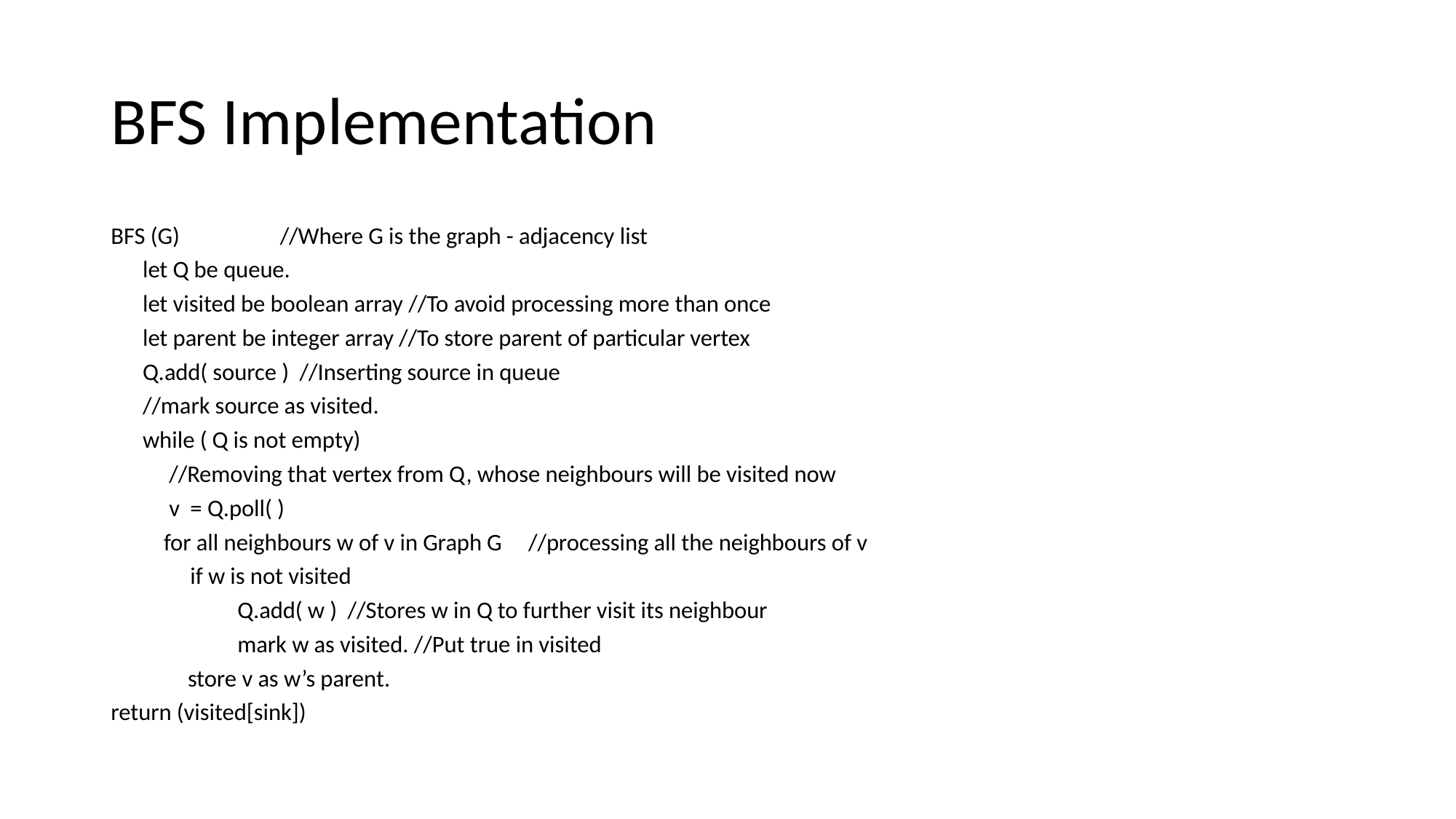

# BFS Implementation
BFS (G)                   //Where G is the graph - adjacency list
      let Q be queue.
      let visited be boolean array //To avoid processing more than once
      let parent be integer array //To store parent of particular vertex
      Q.add( source )  //Inserting source in queue
      //mark source as visited.
      while ( Q is not empty)
           //Removing that vertex from Q, whose neighbours will be visited now
           v  = Q.poll( )
          for all neighbours w of v in Graph G     //processing all the neighbours of v
               if w is not visited
                        Q.add( w )  //Stores w in Q to further visit its neighbour
                        mark w as visited. //Put true in visited
	   store v as w’s parent.
return (visited[sink])